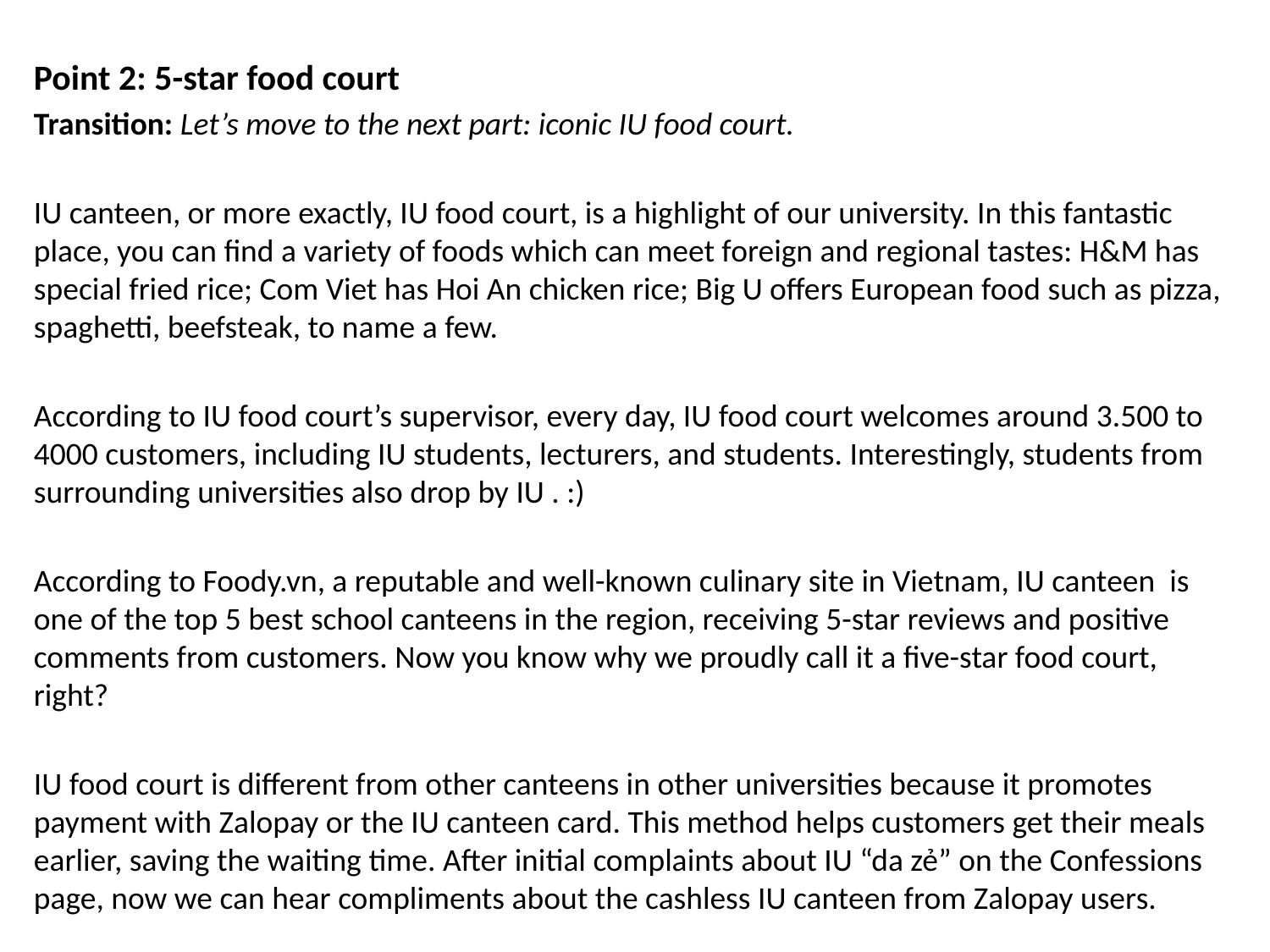

Point 2: 5-star food court
Transition: Let’s move to the next part: iconic IU food court.

IU canteen, or more exactly, IU food court, is a highlight of our university. In this fantastic place, you can find a variety of foods which can meet foreign and regional tastes: H&M has special fried rice; Com Viet has Hoi An chicken rice; Big U offers European food such as pizza, spaghetti, beefsteak, to name a few.

According to IU food court’s supervisor, every day, IU food court welcomes around 3.500 to 4000 customers, including IU students, lecturers, and students. Interestingly, students from surrounding universities also drop by IU . :)

According to Foody.vn, a reputable and well-known culinary site in Vietnam, IU canteen  is one of the top 5 best school canteens in the region, receiving 5-star reviews and positive comments from customers. Now you know why we proudly call it a five-star food court, right?

IU food court is different from other canteens in other universities because it promotes payment with Zalopay or the IU canteen card. This method helps customers get their meals earlier, saving the waiting time. After initial complaints about IU “da zẻ” on the Confessions page, now we can hear compliments about the cashless IU canteen from Zalopay users.